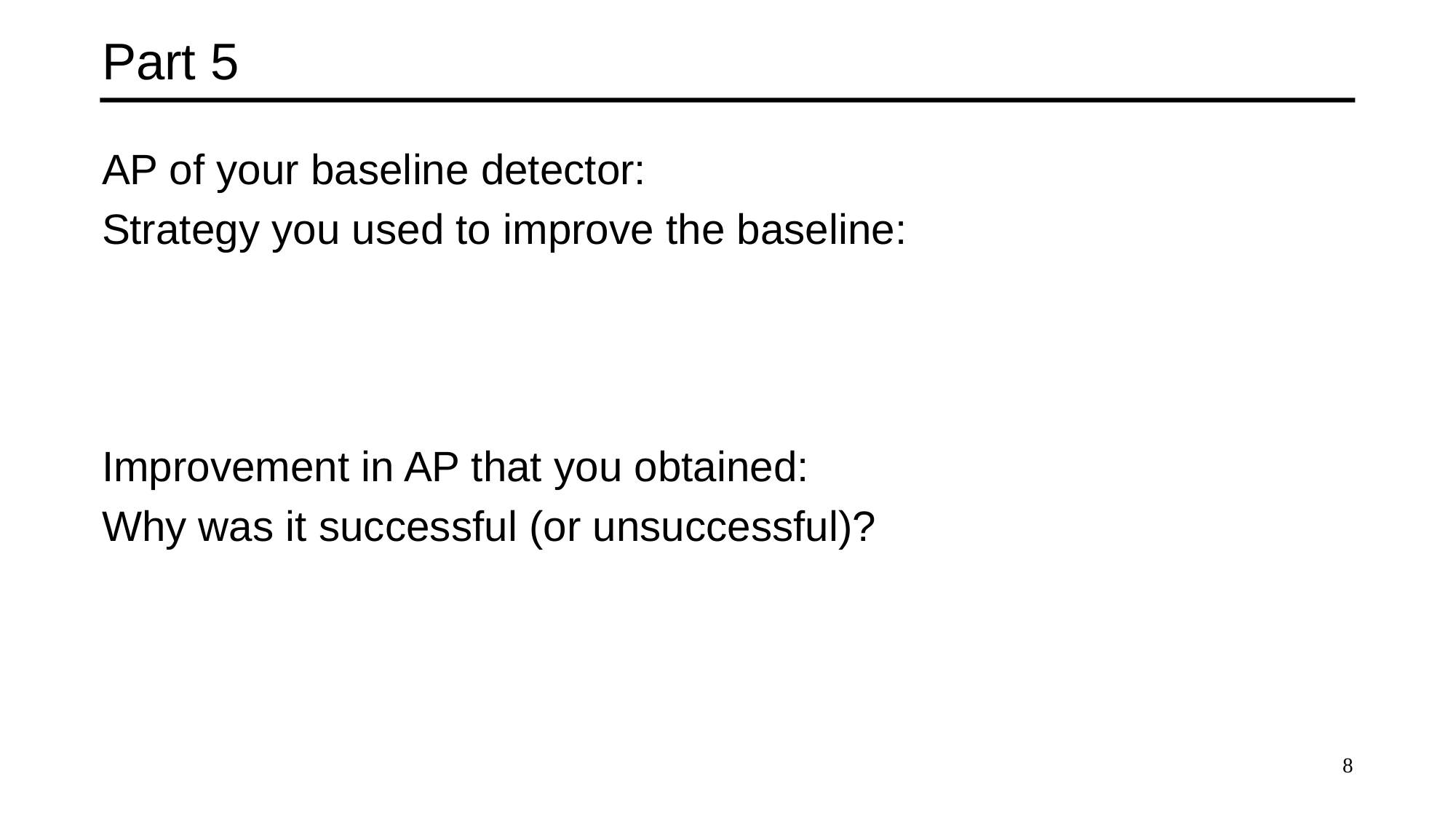

# Part 5
AP of your baseline detector:
Strategy you used to improve the baseline:

Improvement in AP that you obtained:
Why was it successful (or unsuccessful)?

8